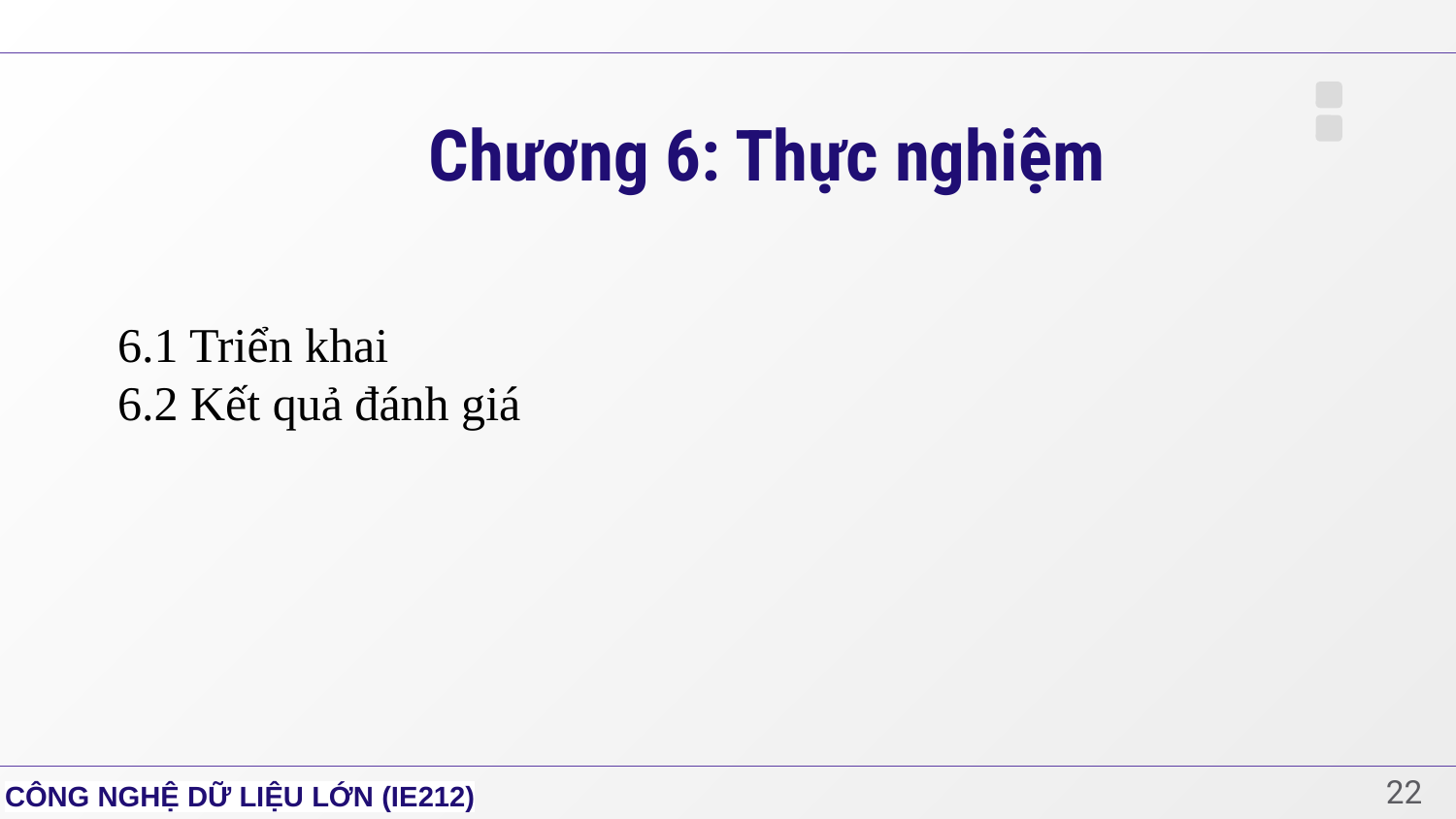

# Chương 6: Thực nghiệm
6.1 Triển khai
6.2 Kết quả đánh giá

22
CÔNG NGHỆ DỮ LIỆU LỚN (IE212)